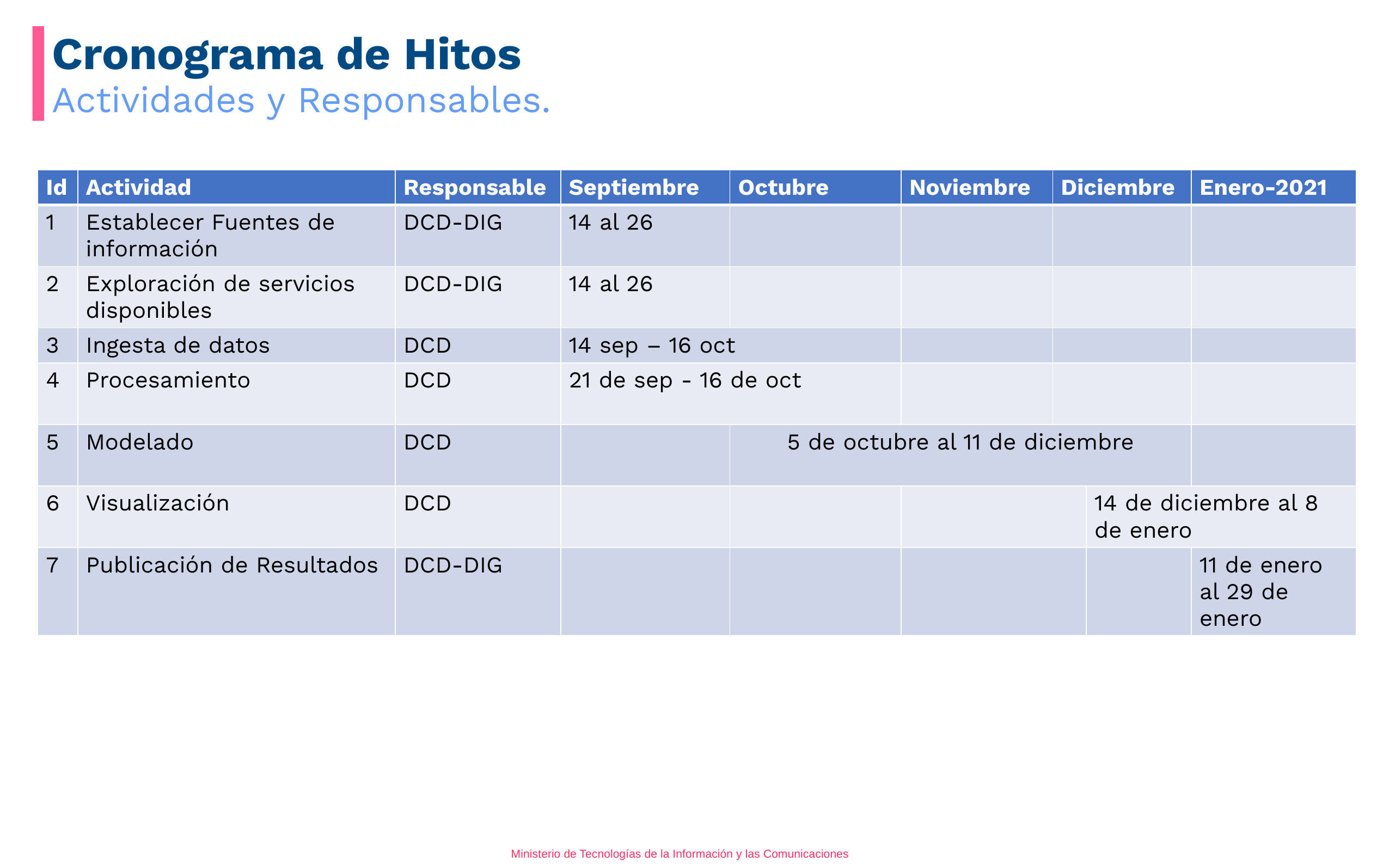

# Cronograma de Hitos
Actividades y Responsables.
| Id | Actividad | Responsable | Septiembre | Octubre | Noviembre | Diciembre | Diciembre | Enero-2021 |
| --- | --- | --- | --- | --- | --- | --- | --- | --- |
| 1 | Establecer Fuentes de información | DCD-DIG | 14 al 26 |  |  |  |  |  |
| 2 | Exploración de servicios disponibles | DCD-DIG | 14 al 26 |  |  |  |  |  |
| 3 | Ingesta de datos | DCD | 14 sep – 16 oct |  |  |  |  |  |
| 4 | Procesamiento | DCD | 21 de sep - 16 de oct |  |  |  |  |  |
| 5 | Modelado | DCD |  | 5 de octubre al 11 de diciembre |  |  |  |  |
| 6 | Visualización | DCD |  |  |  |  | 14 de diciembre al 8 de enero |  |
| 7 | Publicación de Resultados | DCD-DIG |  |  |  |  |  | 11 de enero al 29 de enero |